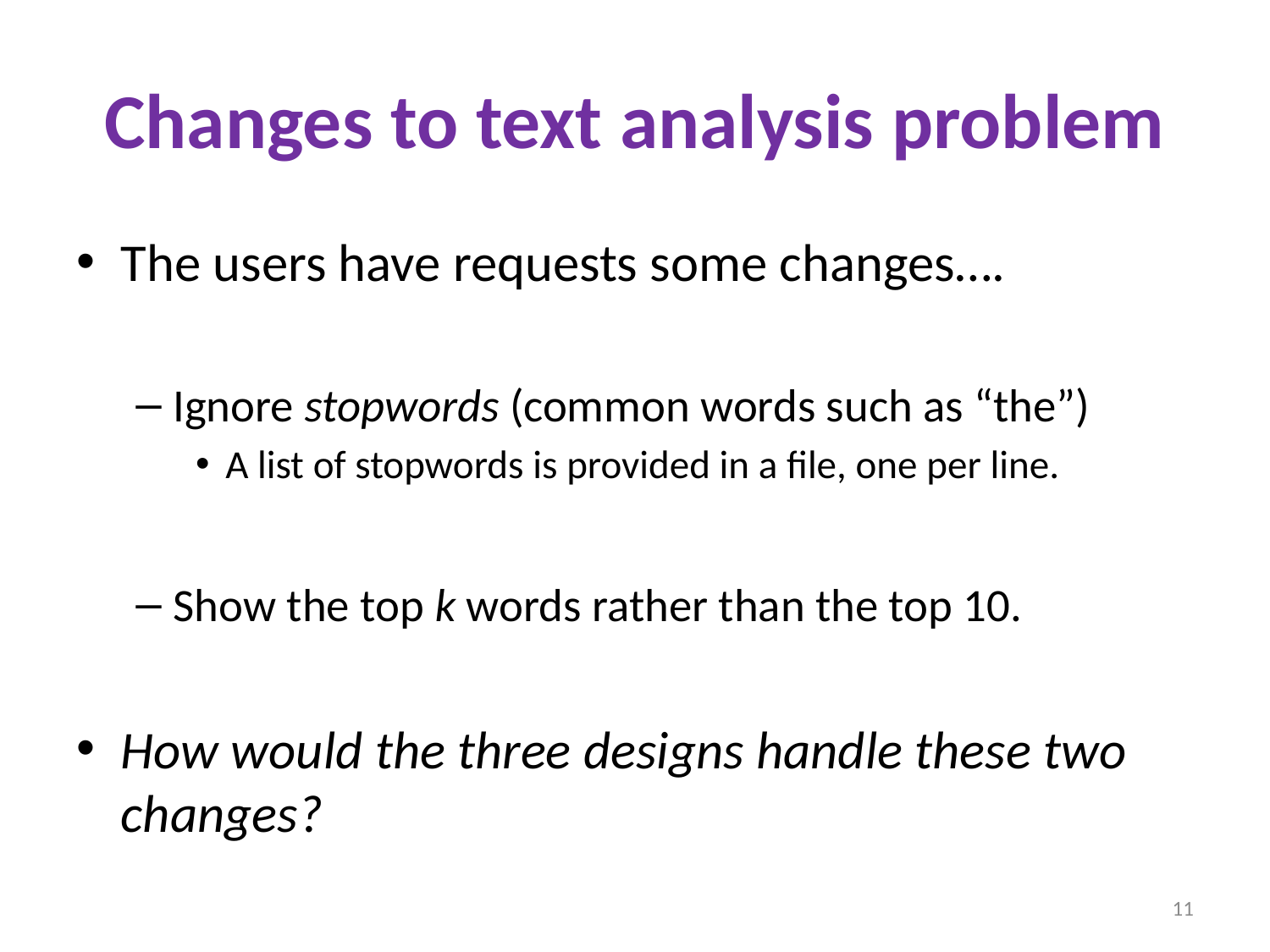

# Changes to text analysis problem
The users have requests some changes….

Ignore stopwords (common words such as “the”)
A list of stopwords is provided in a file, one per line.

Show the top k words rather than the top 10.

How would the three designs handle these two changes?
11